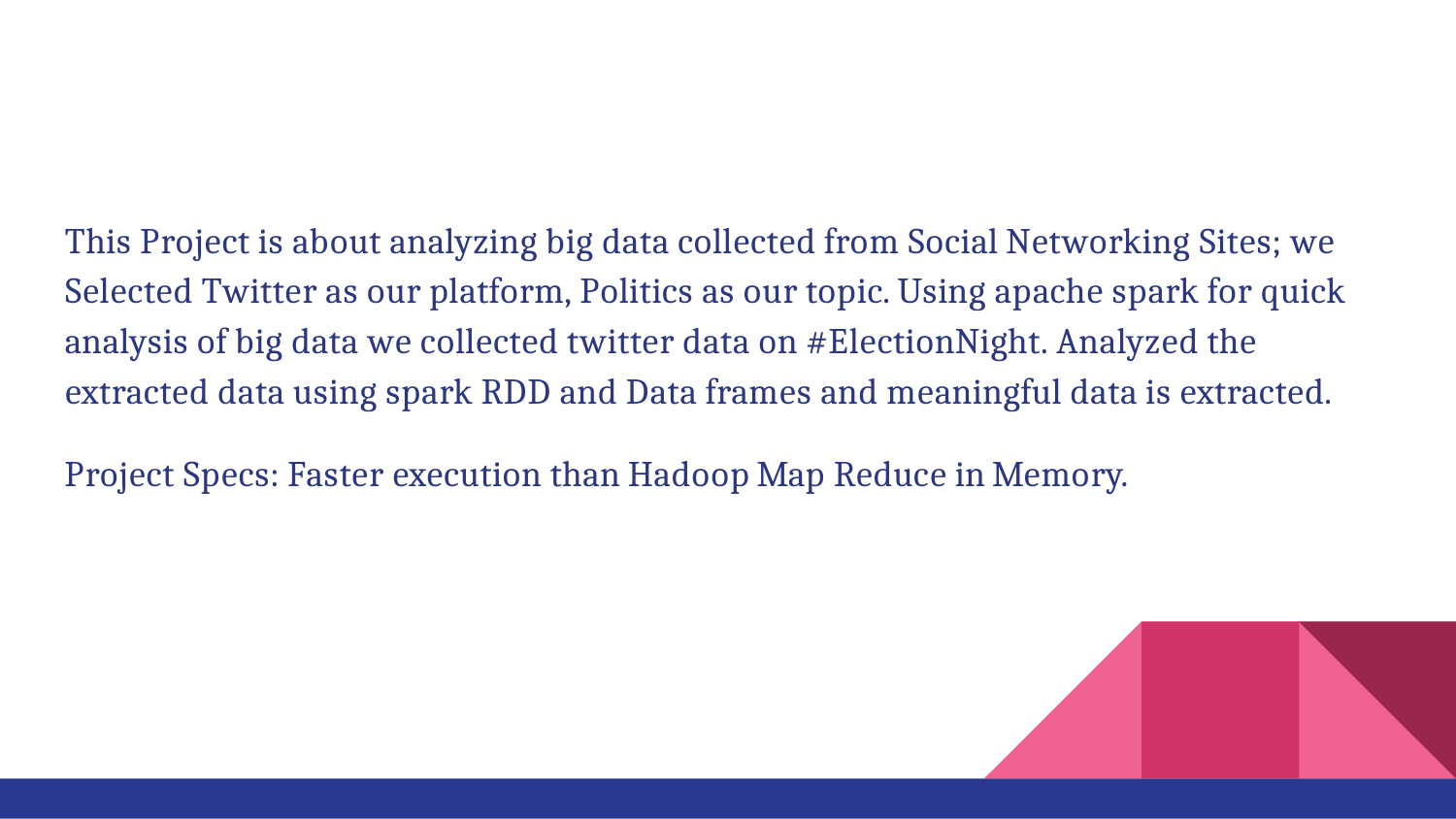

#
This Project is about analyzing big data collected from Social Networking Sites; we Selected Twitter as our platform, Politics as our topic. Using apache spark for quick analysis of big data we collected twitter data on #ElectionNight. Analyzed the extracted data using spark RDD and Data frames and meaningful data is extracted.
Project Specs: Faster execution than Hadoop Map Reduce in Memory.